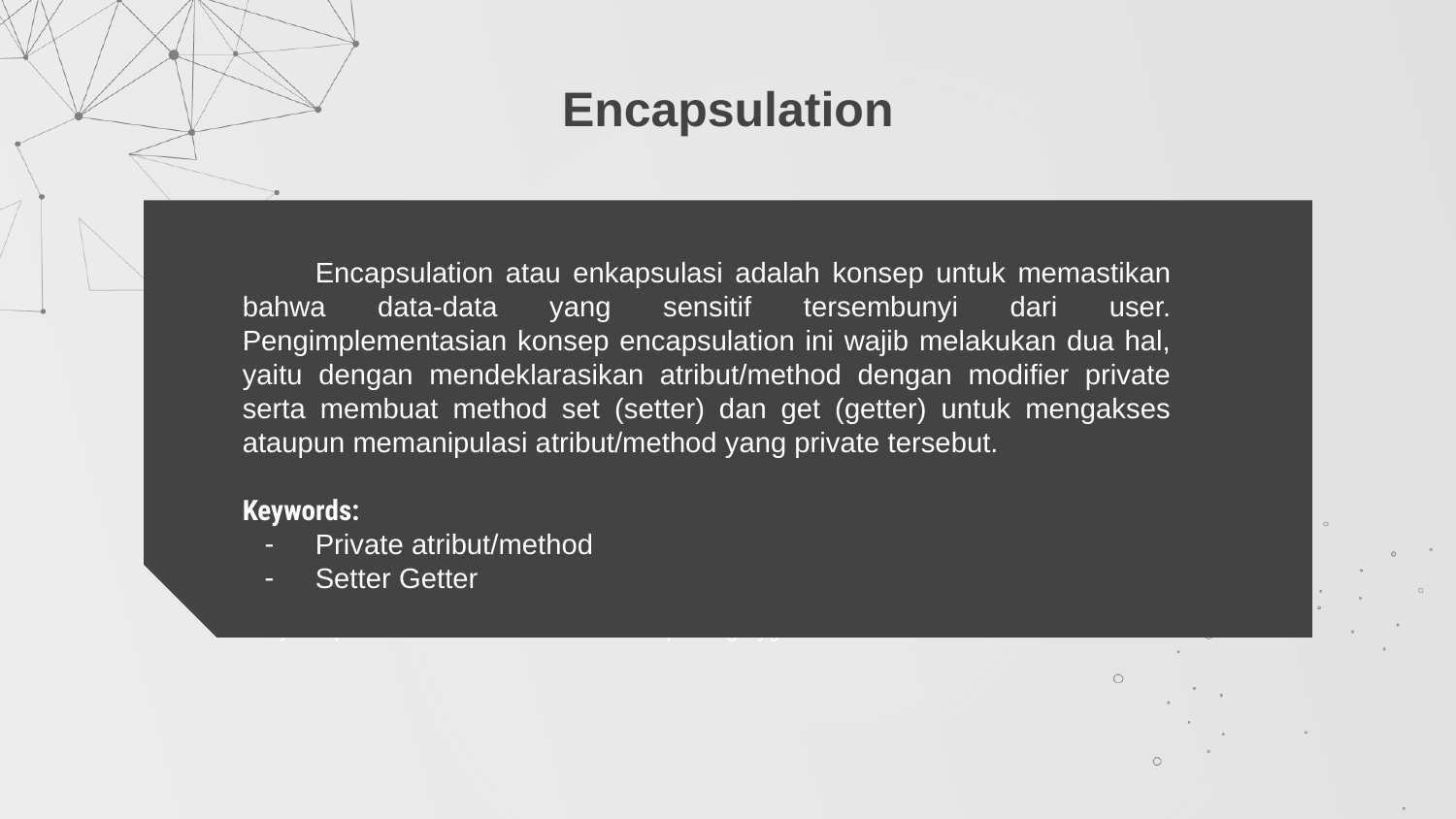

# Encapsulation
Encapsulation atau enkapsulasi adalah konsep untuk memastikan bahwa data-data yang sensitif tersembunyi dari user. Pengimplementasian konsep encapsulation ini wajib melakukan dua hal, yaitu dengan mendeklarasikan atribut/method dengan modifier private serta membuat method set (setter) dan get (getter) untuk mengakses ataupun memanipulasi atribut/method yang private tersebut.

Keywords:
Private atribut/method
Setter Getter

- public
 → dapat diakses class lain
- default
 → hanya dapat diakses class lain dalam satu package yg sama